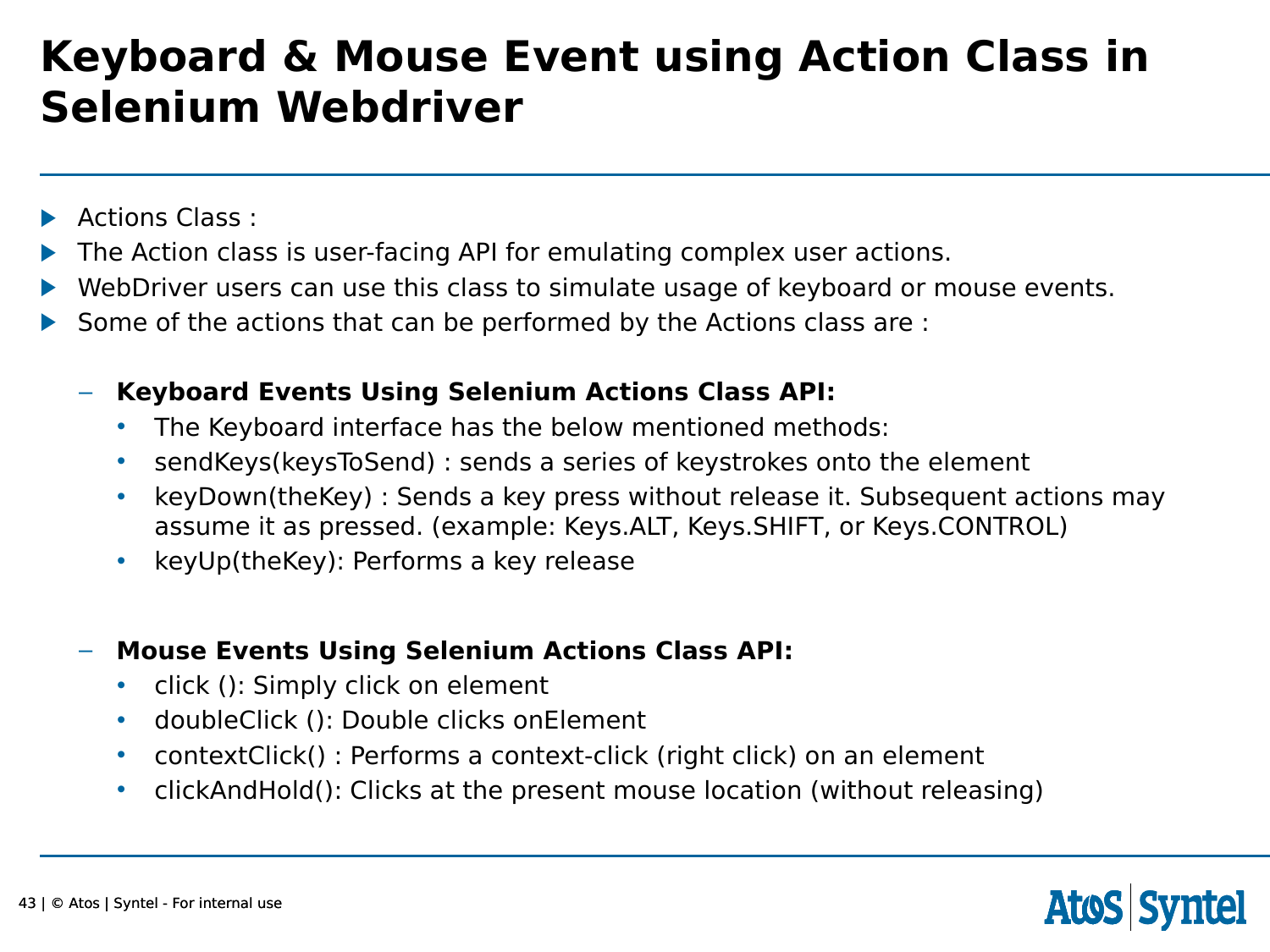

# Keyboard & Mouse Event using Action Class in Selenium Webdriver
Actions Class :
The Action class is user-facing API for emulating complex user actions.
WebDriver users can use this class to simulate usage of keyboard or mouse events.
Some of the actions that can be performed by the Actions class are :

Keyboard Events Using Selenium Actions Class API:
The Keyboard interface has the below mentioned methods:
sendKeys(keysToSend) : sends a series of keystrokes onto the element
keyDown(theKey) : Sends a key press without release it. Subsequent actions may assume it as pressed. (example: Keys.ALT, Keys.SHIFT, or Keys.CONTROL)
keyUp(theKey): Performs a key release

Mouse Events Using Selenium Actions Class API:
click (): Simply click on element
doubleClick (): Double clicks onElement
contextClick() : Performs a context-click (right click) on an element
clickAndHold(): Clicks at the present mouse location (without releasing)